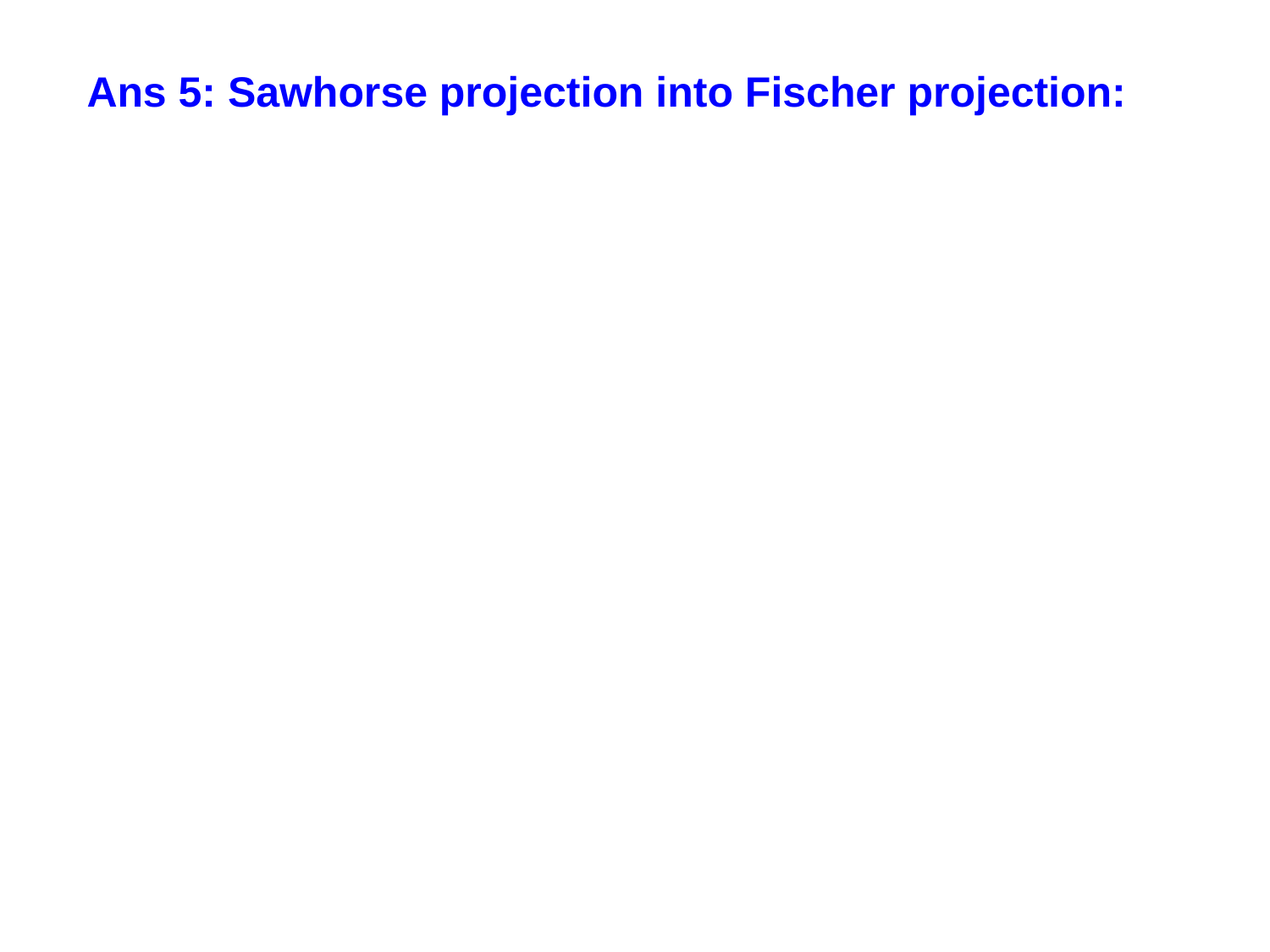

Ans 5: Sawhorse projection into Fischer projection: